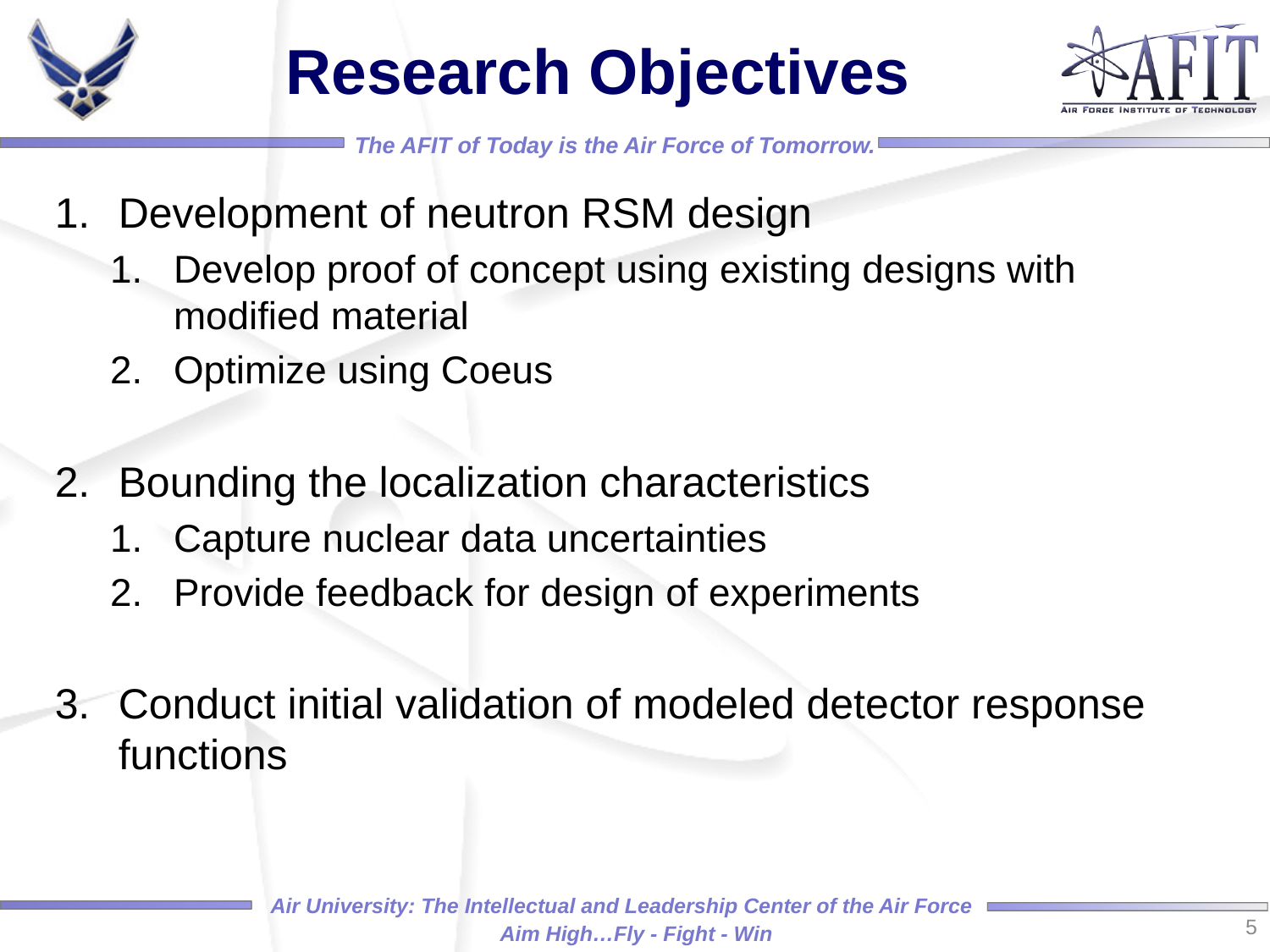

# Research Objectives
Development of neutron RSM design
Develop proof of concept using existing designs with modified material
Optimize using Coeus

Bounding the localization characteristics
Capture nuclear data uncertainties
Provide feedback for design of experiments

Conduct initial validation of modeled detector response functions
5